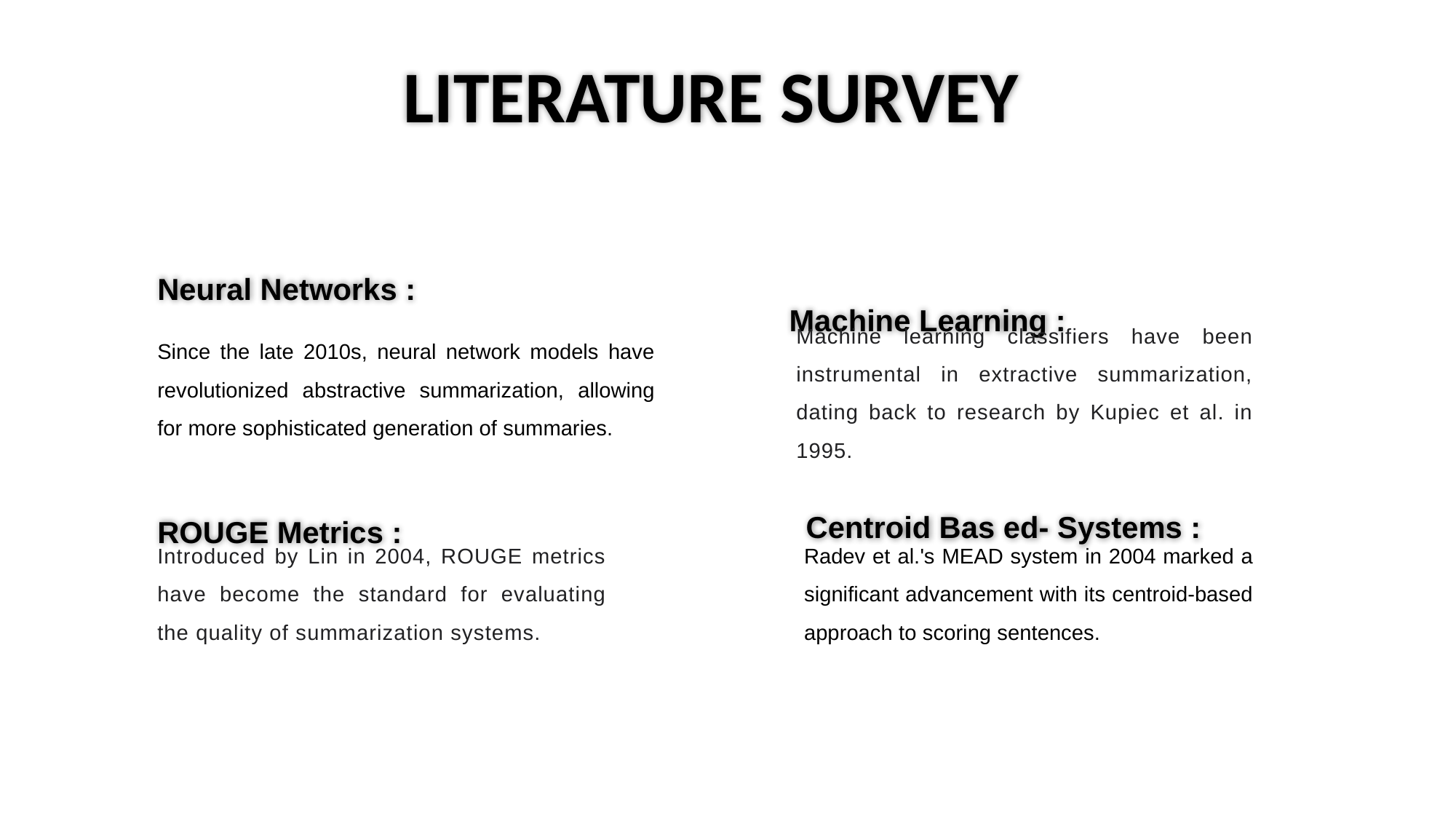

# LITERATURE SURVEY

Neural Networks :

ROUGE Metrics :

      Machine Learning :

        Centroid Bas ed- Systems :
Machine learning classifiers have been instrumental in extractive summarization, dating back to research by Kupiec et al. in 1995.
Since the late 2010s, neural network models have revolutionized abstractive summarization, allowing for more sophisticated generation of summaries.
Introduced by Lin in 2004, ROUGE metrics have become the standard for evaluating the quality of summarization systems.
Radev et al.'s MEAD system in 2004 marked a significant advancement with its centroid-based approach to scoring sentences.